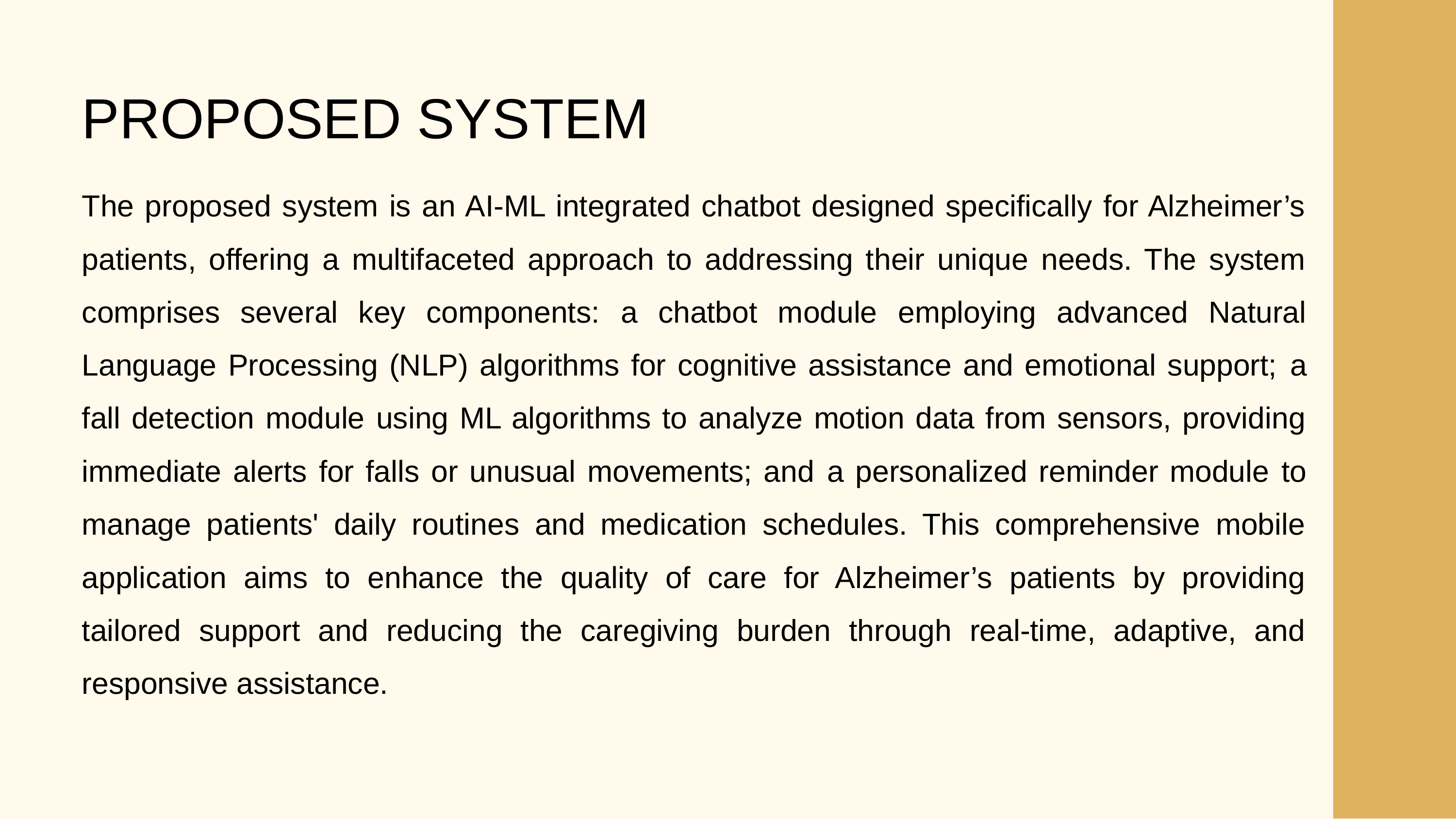

PROPOSED SYSTEM
The proposed system is an AI-ML integrated chatbot designed specifically for Alzheimer’s patients, offering a multifaceted approach to addressing their unique needs. The system comprises several key components: a chatbot module employing advanced Natural Language Processing (NLP) algorithms for cognitive assistance and emotional support; a fall detection module using ML algorithms to analyze motion data from sensors, providing immediate alerts for falls or unusual movements; and a personalized reminder module to manage patients' daily routines and medication schedules. This comprehensive mobile application aims to enhance the quality of care for Alzheimer’s patients by providing tailored support and reducing the caregiving burden through real-time, adaptive, and responsive assistance.